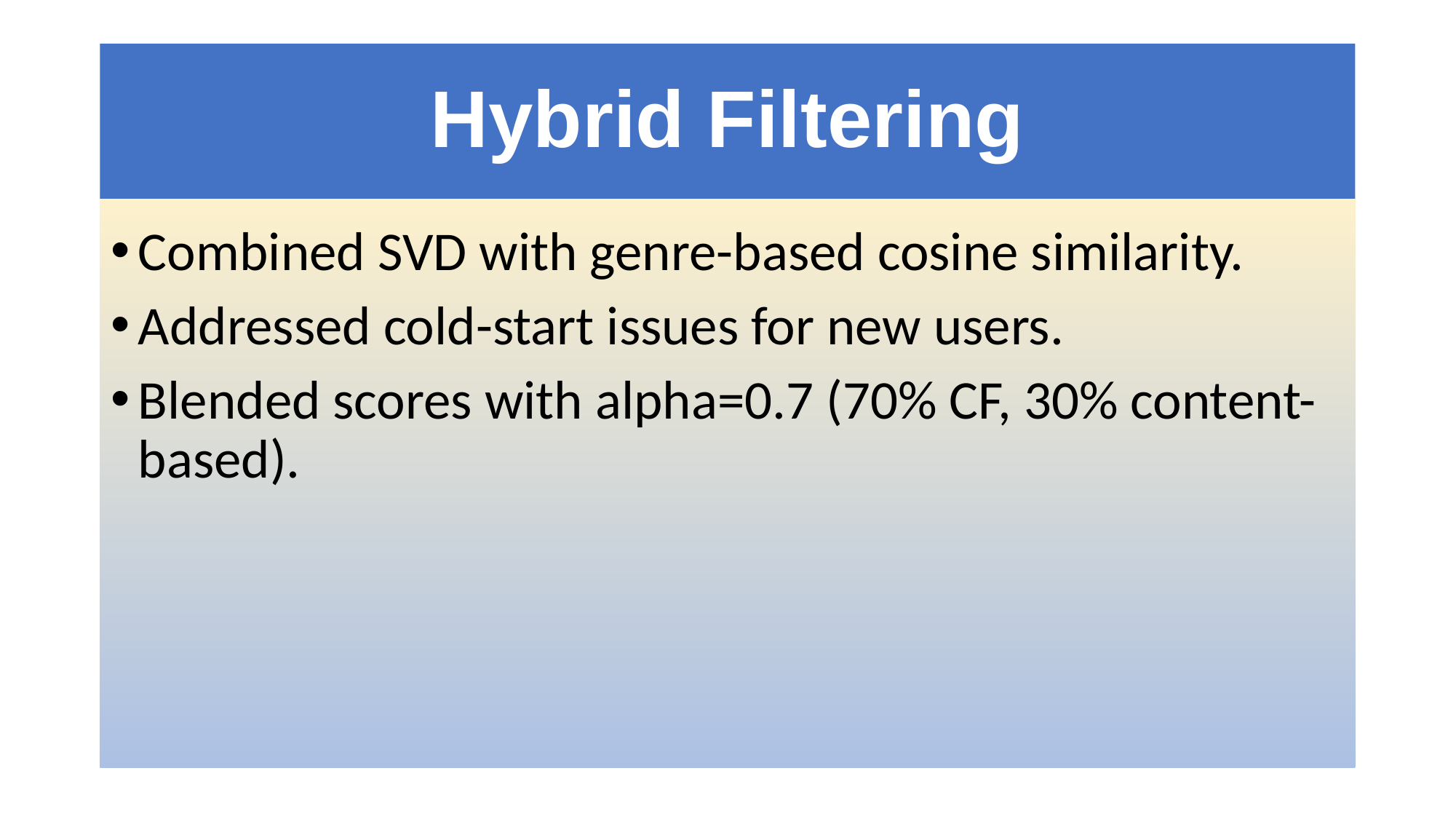

# Hybrid Filtering

Combined SVD with genre-based cosine similarity.
Addressed cold-start issues for new users.
Blended scores with alpha=0.7 (70% CF, 30% content-based).